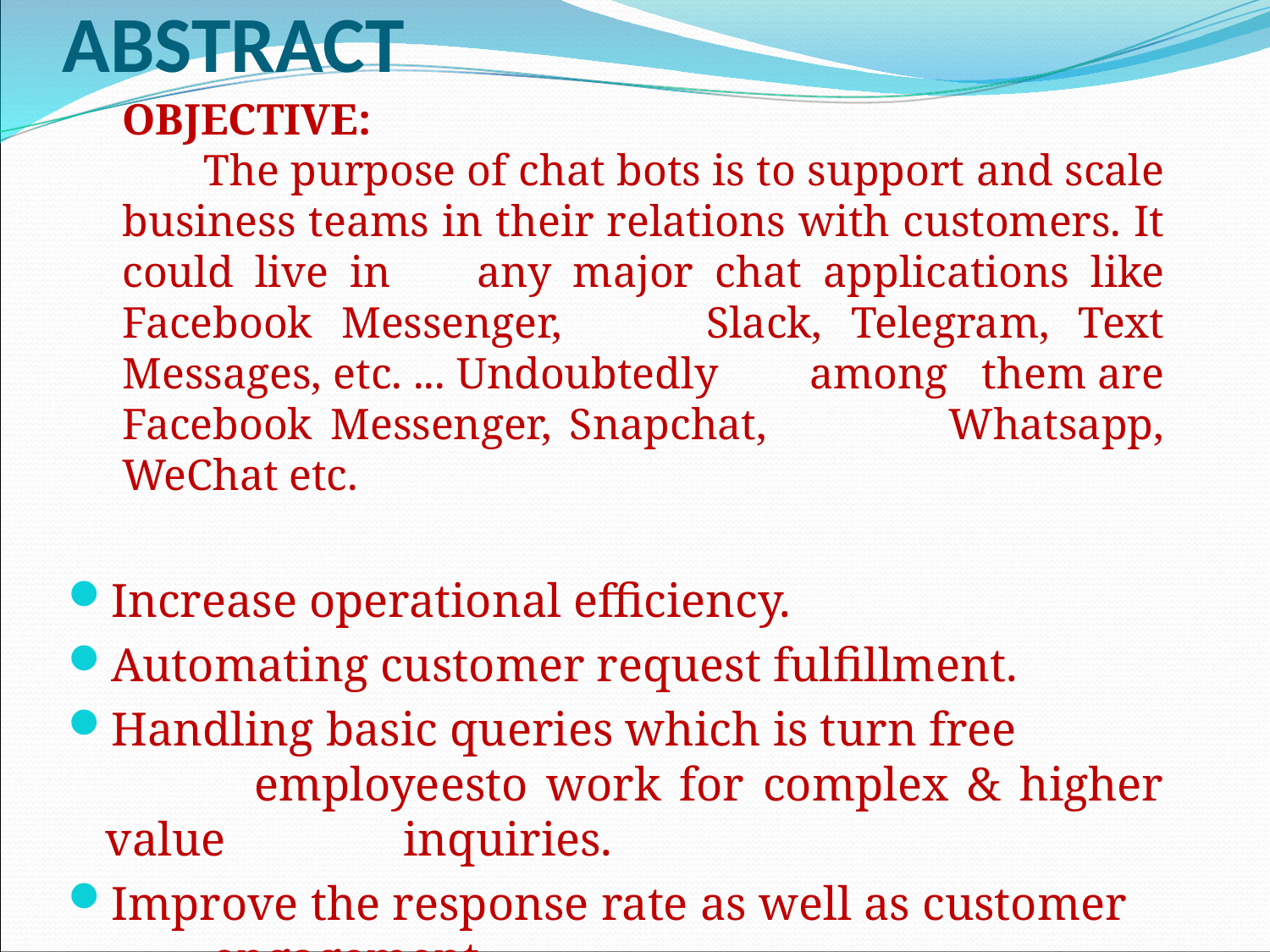

# ABSTRACT
OBJECTIVE:                                                                                The purpose of chat bots is to support and scale business teams in their relations with customers. It could live in    any major chat applications like Facebook Messenger,     Slack, Telegram, Text Messages, etc. ... Undoubtedly        among   them are Facebook Messenger, Snapchat,          Whatsapp, WeChat etc.

Increase operational efficiency.
Automating customer request fulfillment.
Handling basic queries which is turn free                     employeesto work for complex & higher value               inquiries.
Improve the response rate as well as customer             engagement.